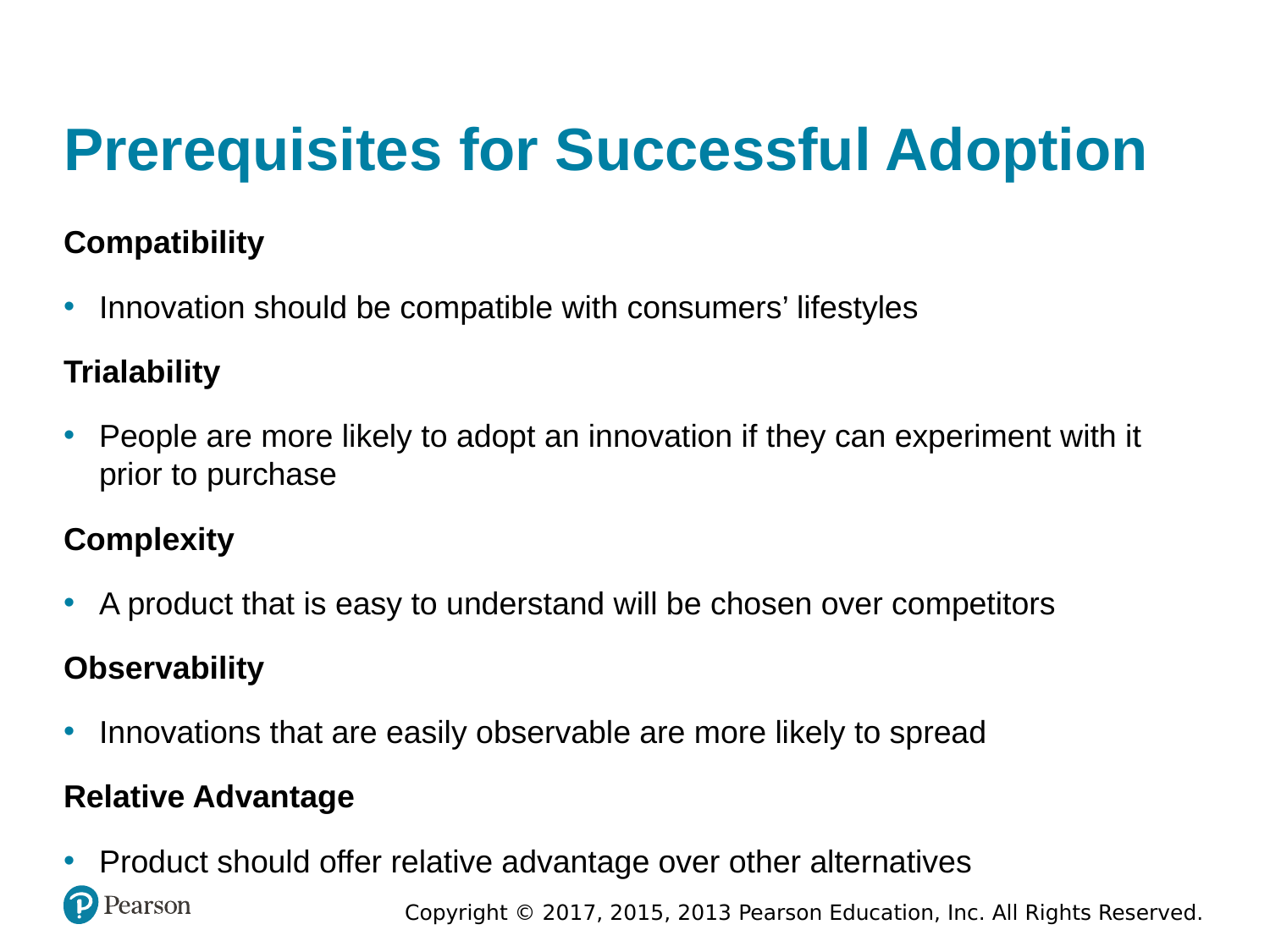

# Prerequisites for Successful Adoption
Compatibility
Innovation should be compatible with consumers’ lifestyles
Trialability
People are more likely to adopt an innovation if they can experiment with it prior to purchase
Complexity
A product that is easy to understand will be chosen over competitors
Observability
Innovations that are easily observable are more likely to spread
Relative Advantage
Product should offer relative advantage over other alternatives